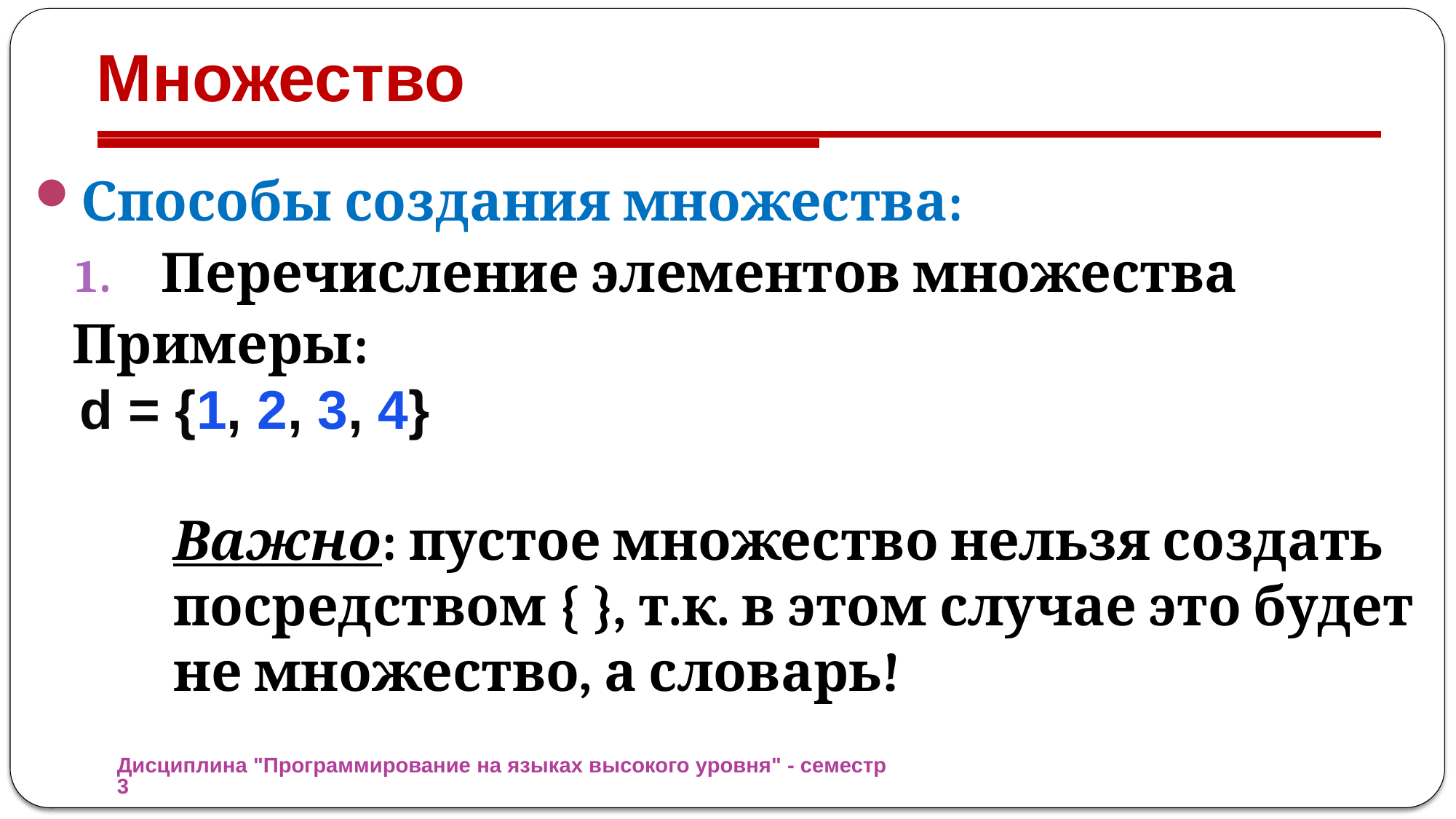

# Множество
Способы создания множества:
Перечисление элементов множества
Примеры:
   d = {1, 2, 3, 4}

Важно: пустое множество нельзя создать посредством { }, т.к. в этом случае это будет не множество, а словарь!
Дисциплина "Программирование на языках высокого уровня" - семестр 3